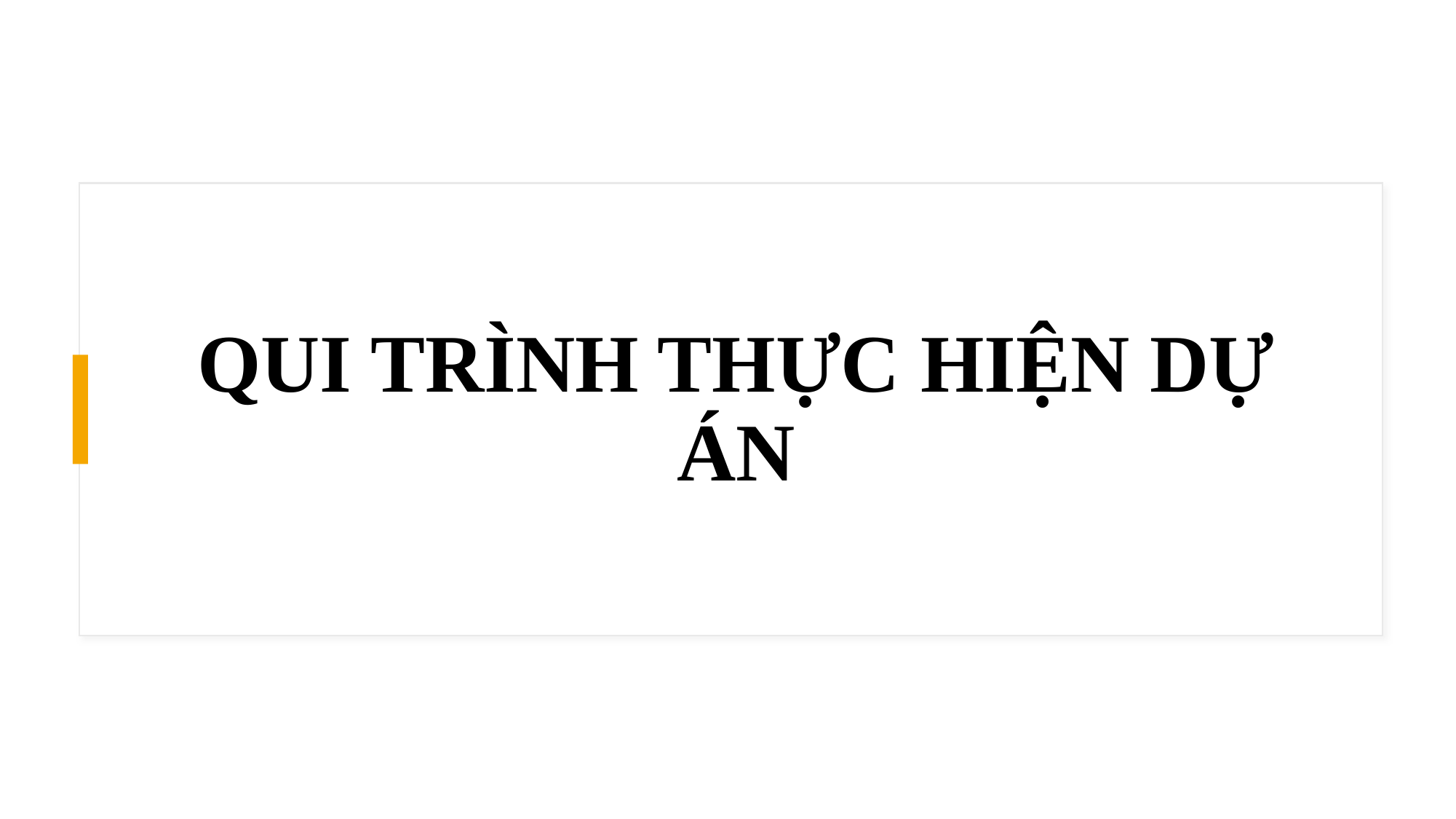

# QUI TRÌNH THỰC HIỆN DỰ ÁN